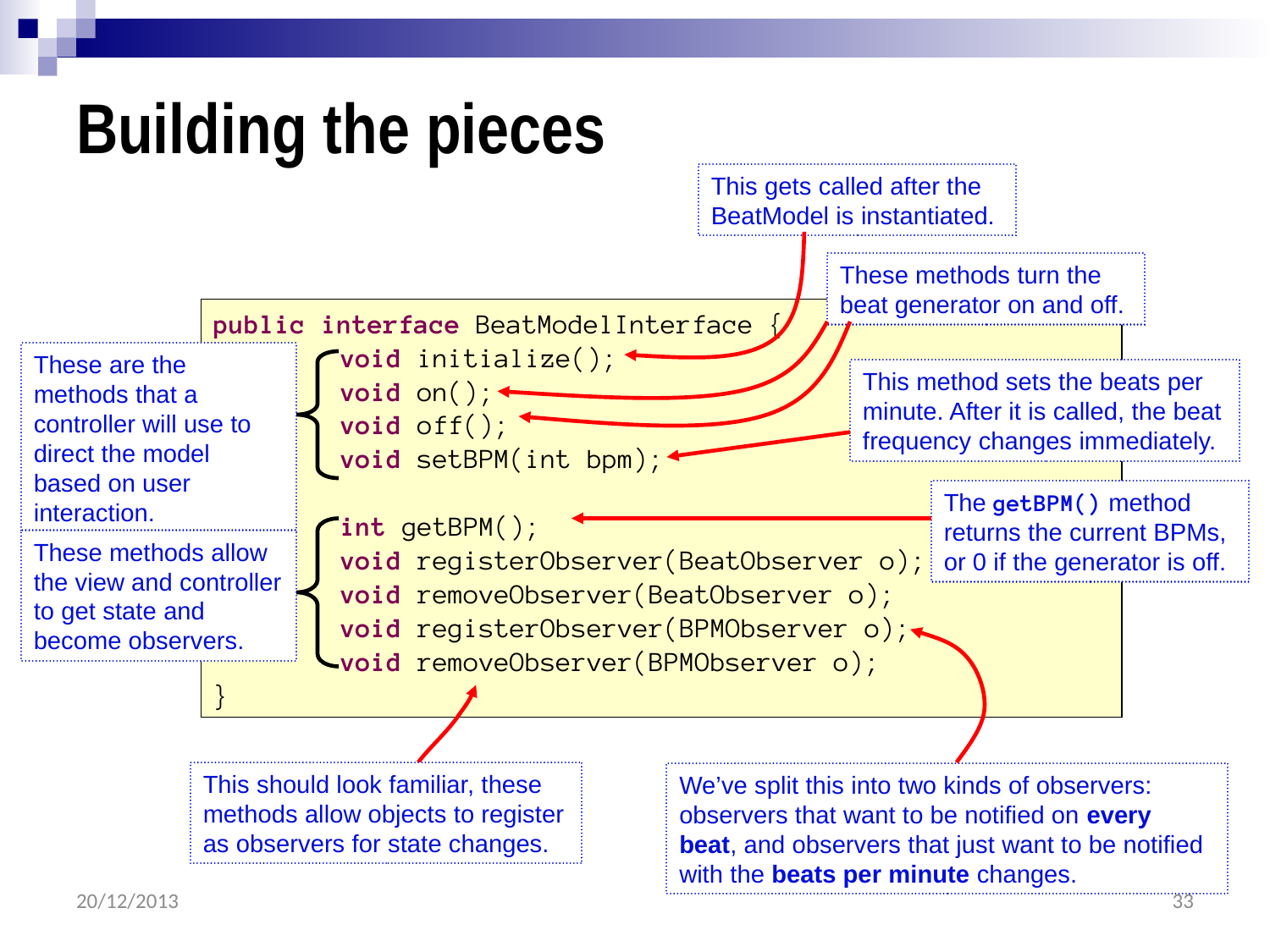

# Building the pieces
This gets called after the BeatModel is instantiated.

These methods turn the beat generator on and off.
public interface BeatModelInterface {
   	void initialize();
	void on();
	void off();
	void setBPM(int bpm);

	int getBPM();
	void registerObserver(BeatObserver o);
	void removeObserver(BeatObserver o);
	void registerObserver(BPMObserver o);
	void removeObserver(BPMObserver o);
}

These are the methods that a controller will use to direct the model based on user interaction.

This method sets the beats per minute. After it is called, the beat frequency changes immediately.

The getBPM() method returns the current BPMs, or 0 if the generator is off.

These methods allow the view and controller to get state and become observers.

This should look familiar, these methods allow objects to register as observers for state changes.
We’ve split this into two kinds of observers: observers that want to be notified on every beat, and observers that just want to be notified with the beats per minute changes.
20/12/2013
33